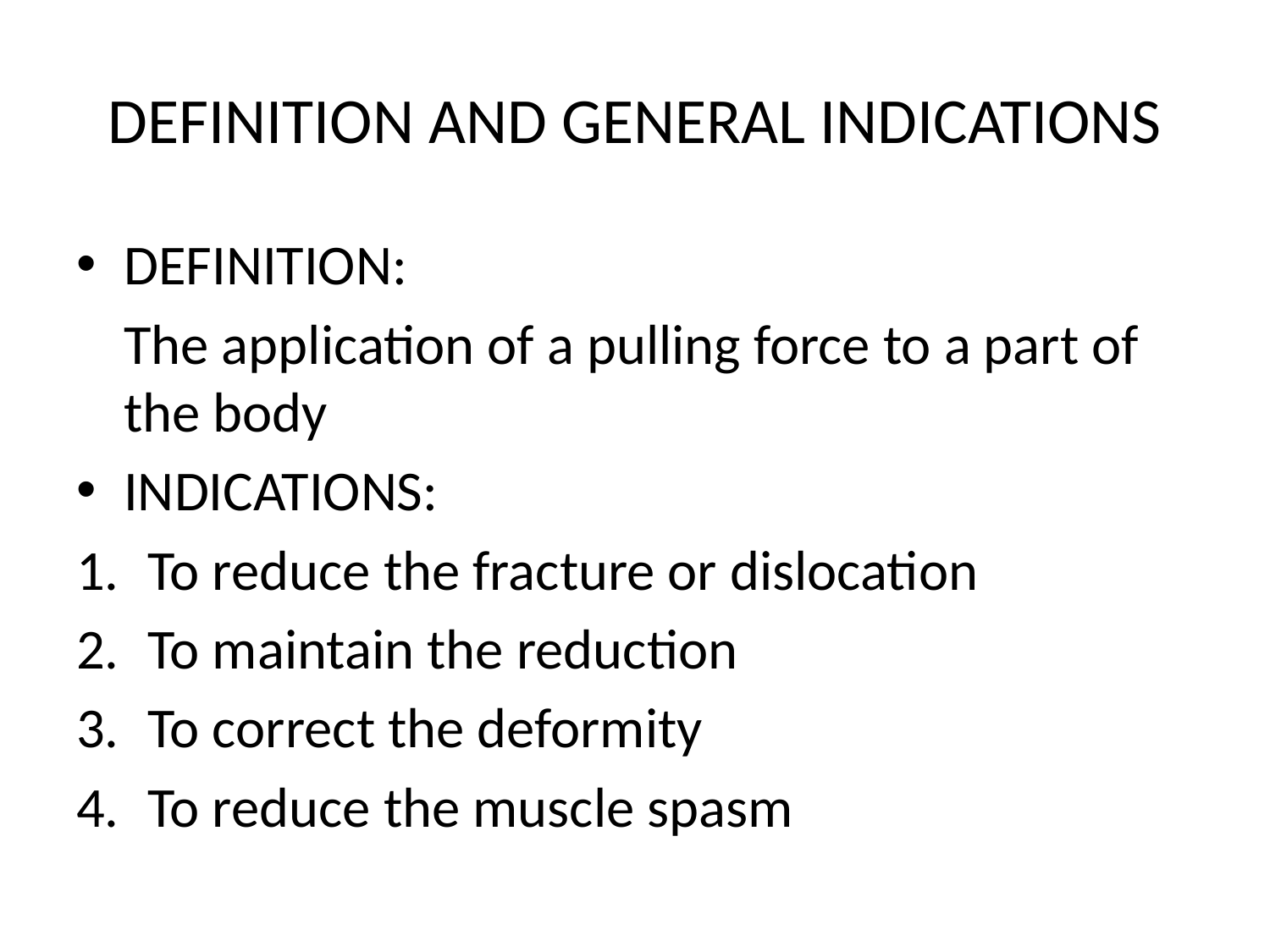

# DEFINITION AND GENERAL INDICATIONS
DEFINITION:
	The application of a pulling force to a part of the body
INDICATIONS:
To reduce the fracture or dislocation
To maintain the reduction
To correct the deformity
To reduce the muscle spasm